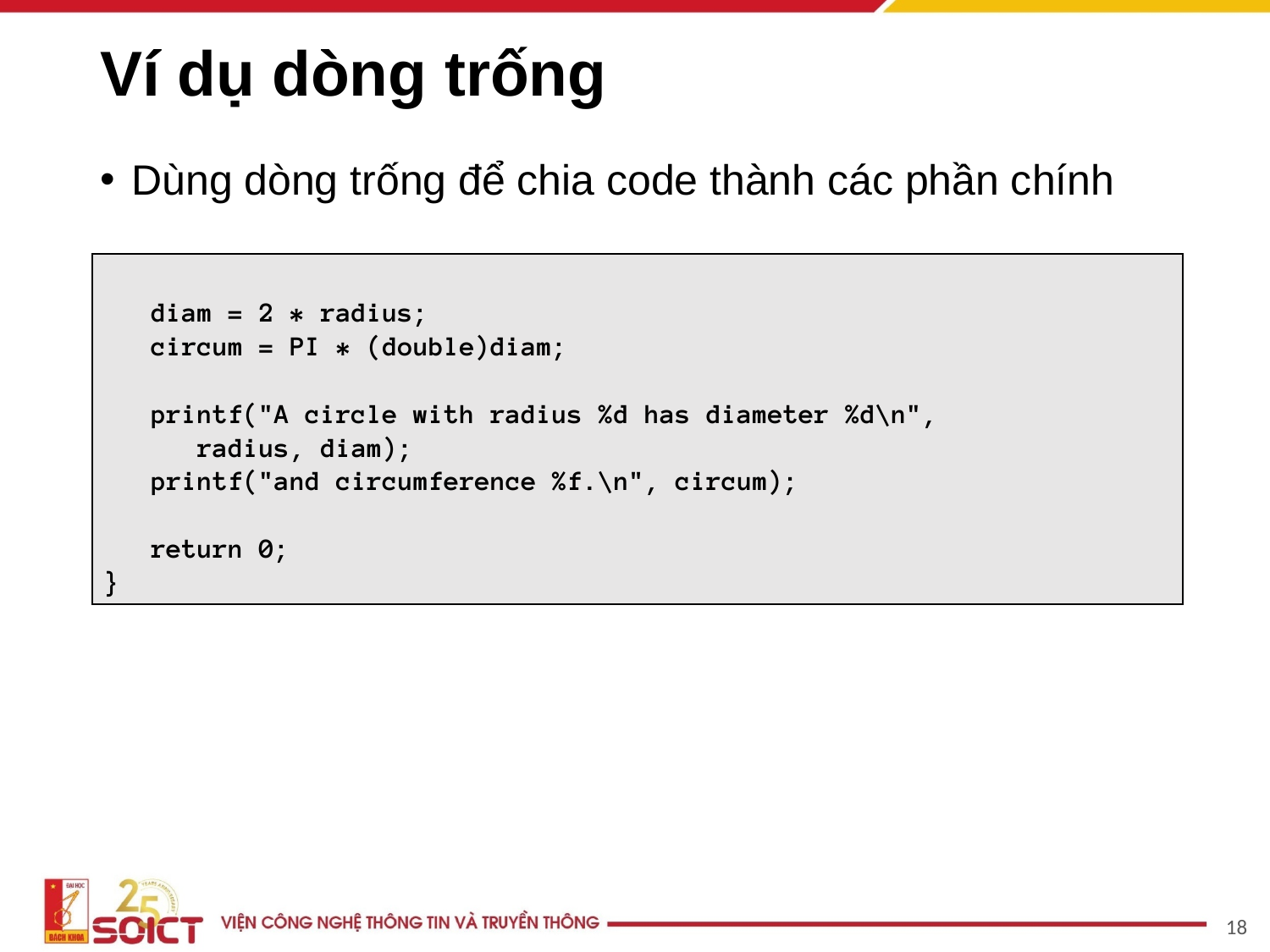

# Ví dụ dòng trống
Dùng dòng trống để chia code thành các phần chính

   diam = 2 * radius;
   circum = PI * (double)diam;
   printf("A circle with radius %d has diameter %d\n",
      radius, diam);
   printf("and circumference %f.\n", circum);
   return 0;
}
18